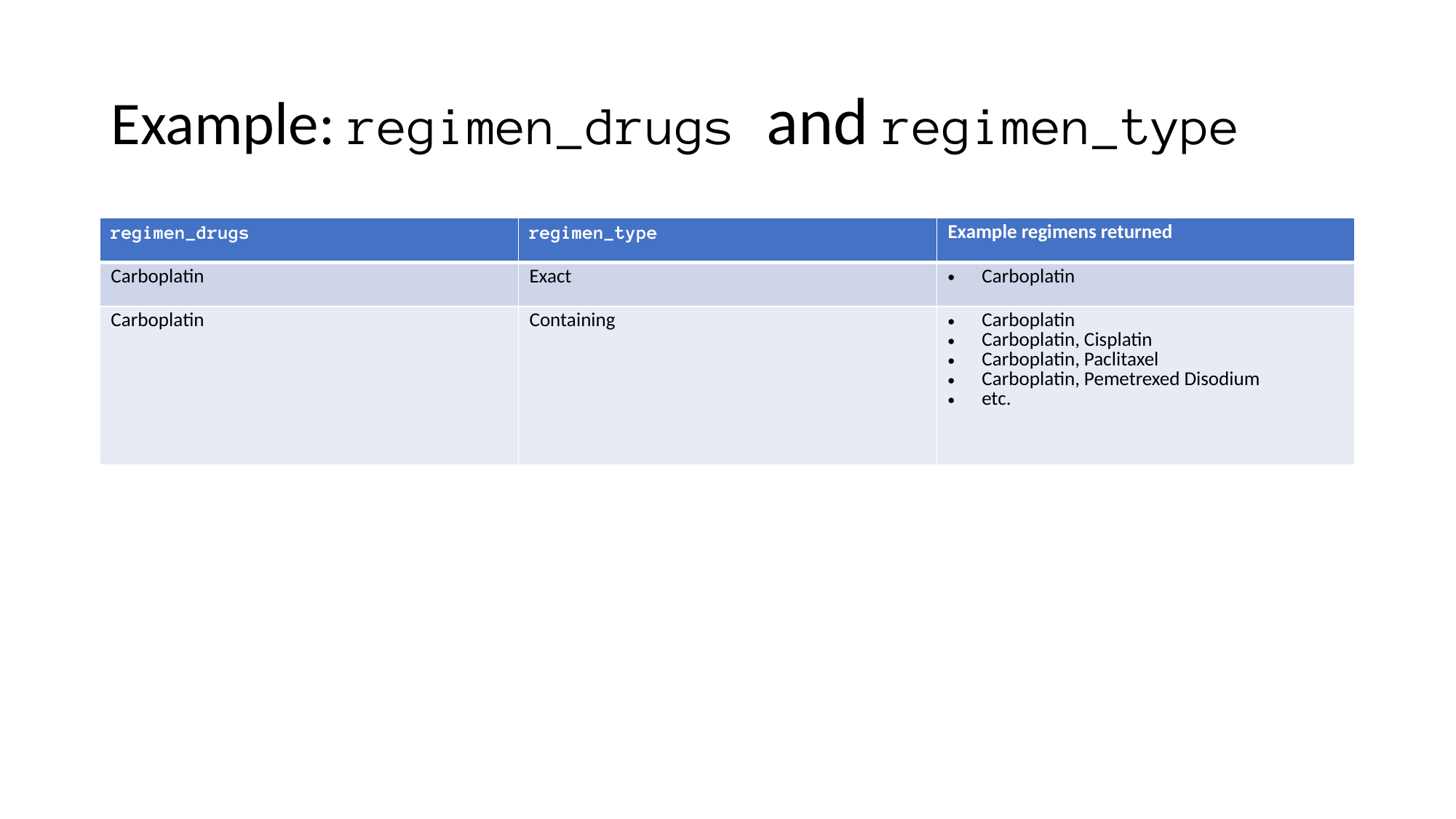

# Example: regimen_drugs and regimen_type
| regimen\_drugs | regimen\_type | Example regimens returned |
| --- | --- | --- |
| Carboplatin | Exact | Carboplatin |
| Carboplatin | Containing | Carboplatin Carboplatin, Cisplatin Carboplatin, Paclitaxel Carboplatin, Pemetrexed Disodium etc. |